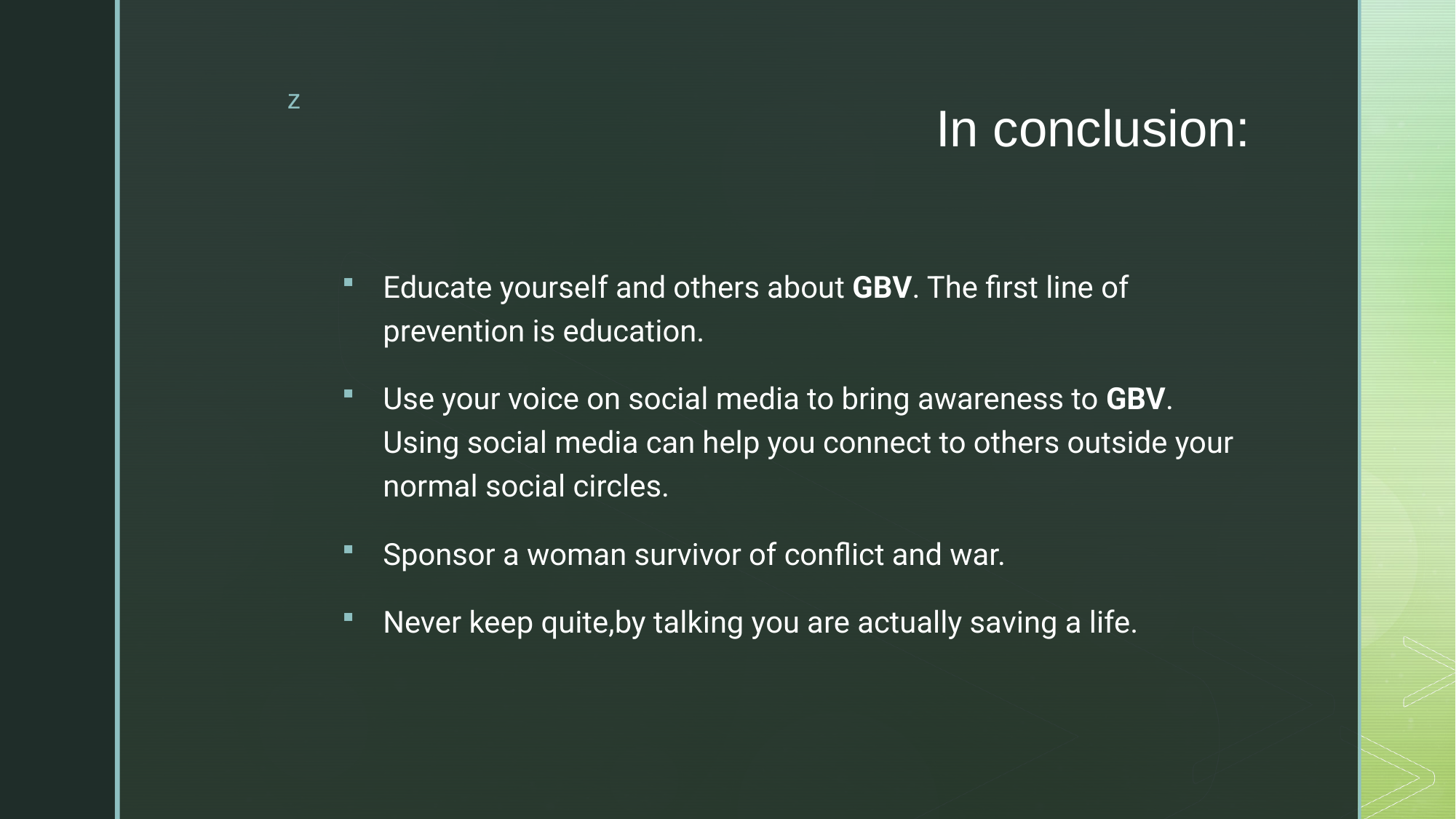

# In conclusion:
Educate yourself and others about GBV. The first line of prevention is education.
Use your voice on social media to bring awareness to GBV. Using social media can help you connect to others outside your normal social circles.
Sponsor a woman survivor of conflict and war.
Never keep quite,by talking you are actually saving a life.